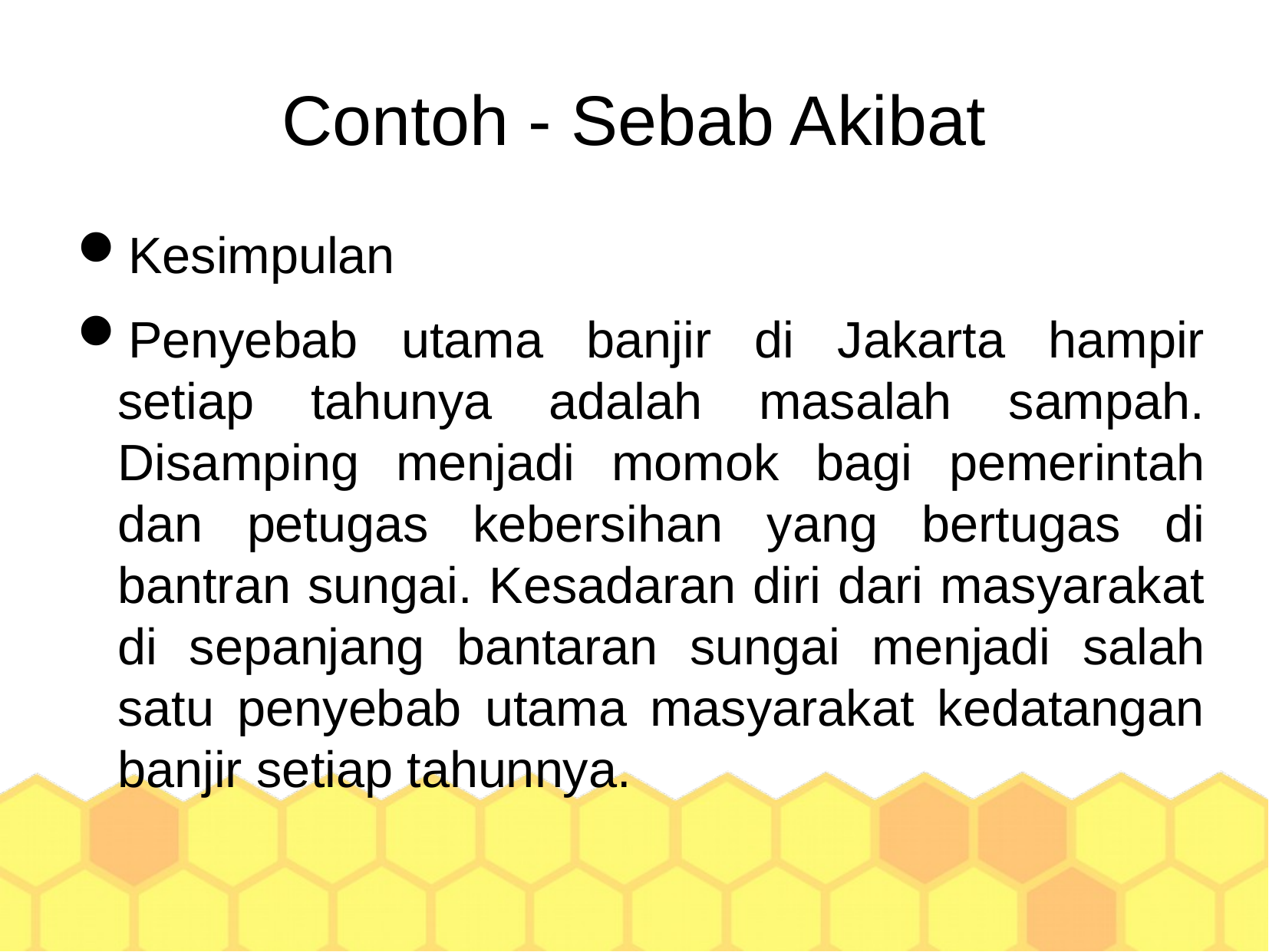

Contoh - Sebab Akibat
Kesimpulan
Penyebab utama banjir di Jakarta hampir setiap tahunya adalah masalah sampah. Disamping menjadi momok bagi pemerintah dan petugas kebersihan yang bertugas di bantran sungai. Kesadaran diri dari masyarakat di sepanjang bantaran sungai menjadi salah satu penyebab utama masyarakat kedatangan banjir setiap tahunnya.